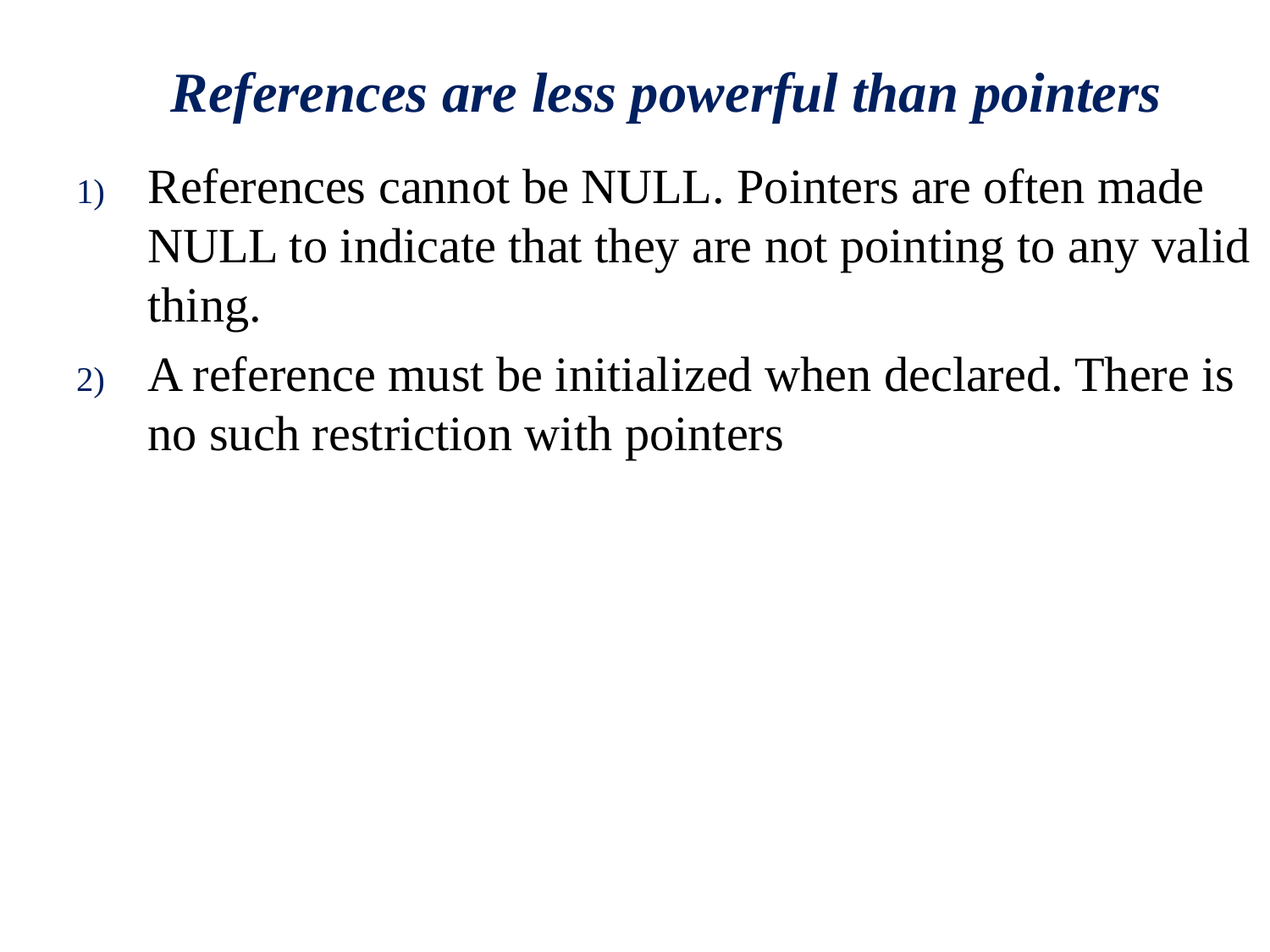

# References are less powerful than pointers
References cannot be NULL. Pointers are often made NULL to indicate that they are not pointing to any valid thing.
A reference must be initialized when declared. There is no such restriction with pointers